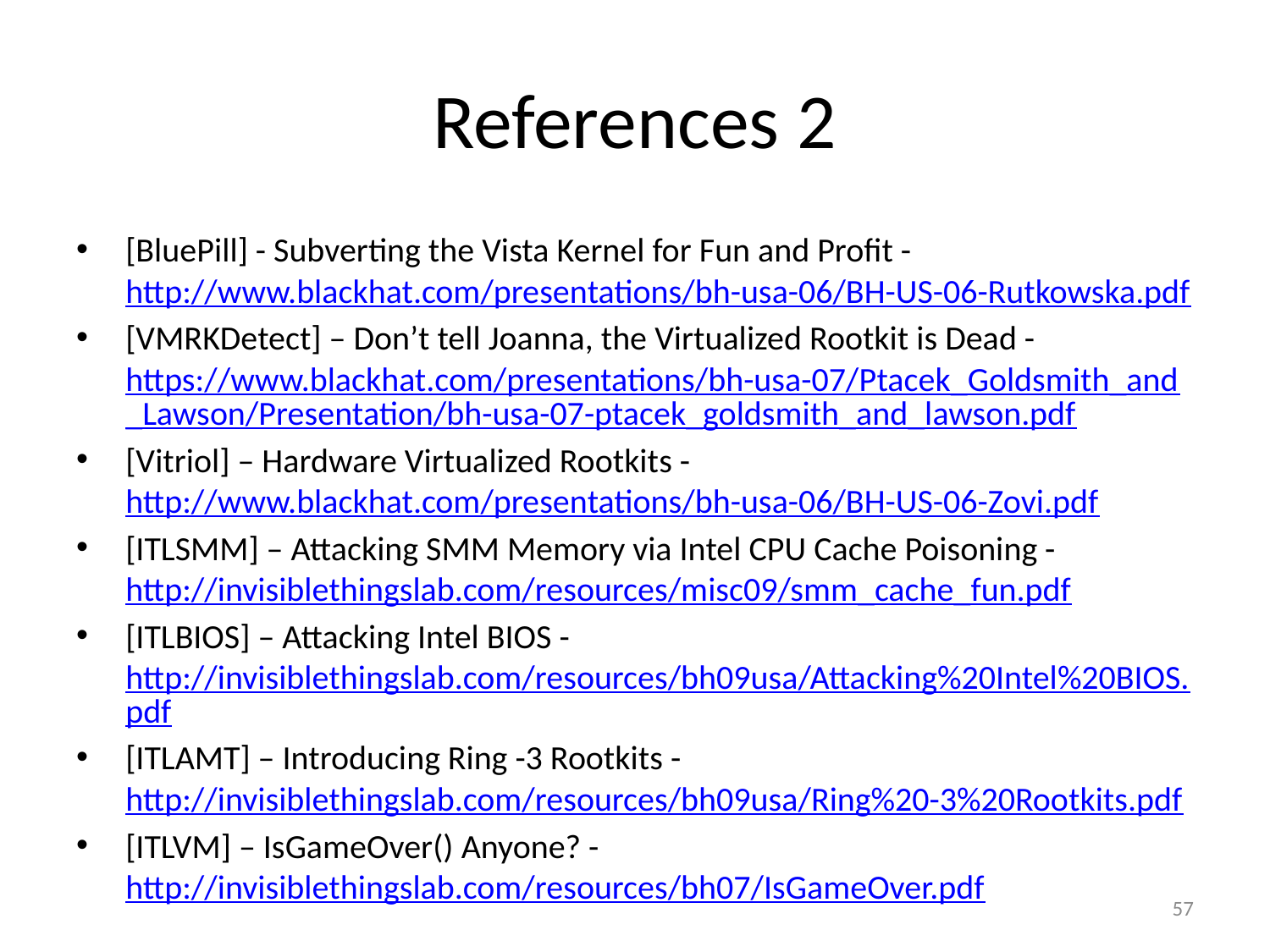

# References 2
[BluePill] - Subverting the Vista Kernel for Fun and Profit - http://www.blackhat.com/presentations/bh-usa-06/BH-US-06-Rutkowska.pdf
[VMRKDetect] – Don’t tell Joanna, the Virtualized Rootkit is Dead - https://www.blackhat.com/presentations/bh-usa-07/Ptacek_Goldsmith_and_Lawson/Presentation/bh-usa-07-ptacek_goldsmith_and_lawson.pdf
[Vitriol] – Hardware Virtualized Rootkits - http://www.blackhat.com/presentations/bh-usa-06/BH-US-06-Zovi.pdf
[ITLSMM] – Attacking SMM Memory via Intel CPU Cache Poisoning - http://invisiblethingslab.com/resources/misc09/smm_cache_fun.pdf
[ITLBIOS] – Attacking Intel BIOS - http://invisiblethingslab.com/resources/bh09usa/Attacking%20Intel%20BIOS.pdf
[ITLAMT] – Introducing Ring -3 Rootkits - http://invisiblethingslab.com/resources/bh09usa/Ring%20-3%20Rootkits.pdf
[ITLVM] – IsGameOver() Anyone? - http://invisiblethingslab.com/resources/bh07/IsGameOver.pdf
57